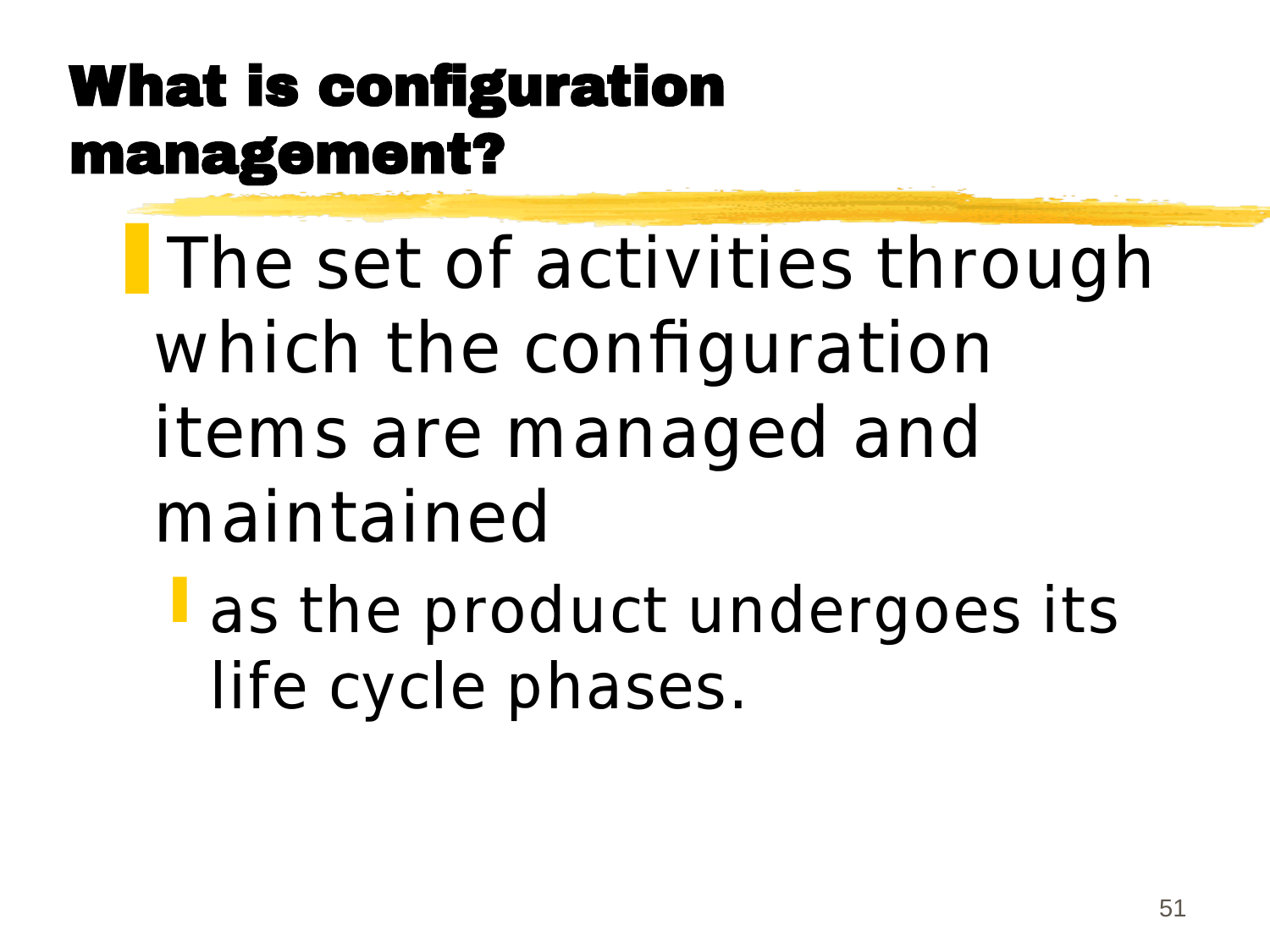

# What is configuration management?
The set of activities through which the configuration items are managed and maintained
as the product undergoes its life cycle phases.

51